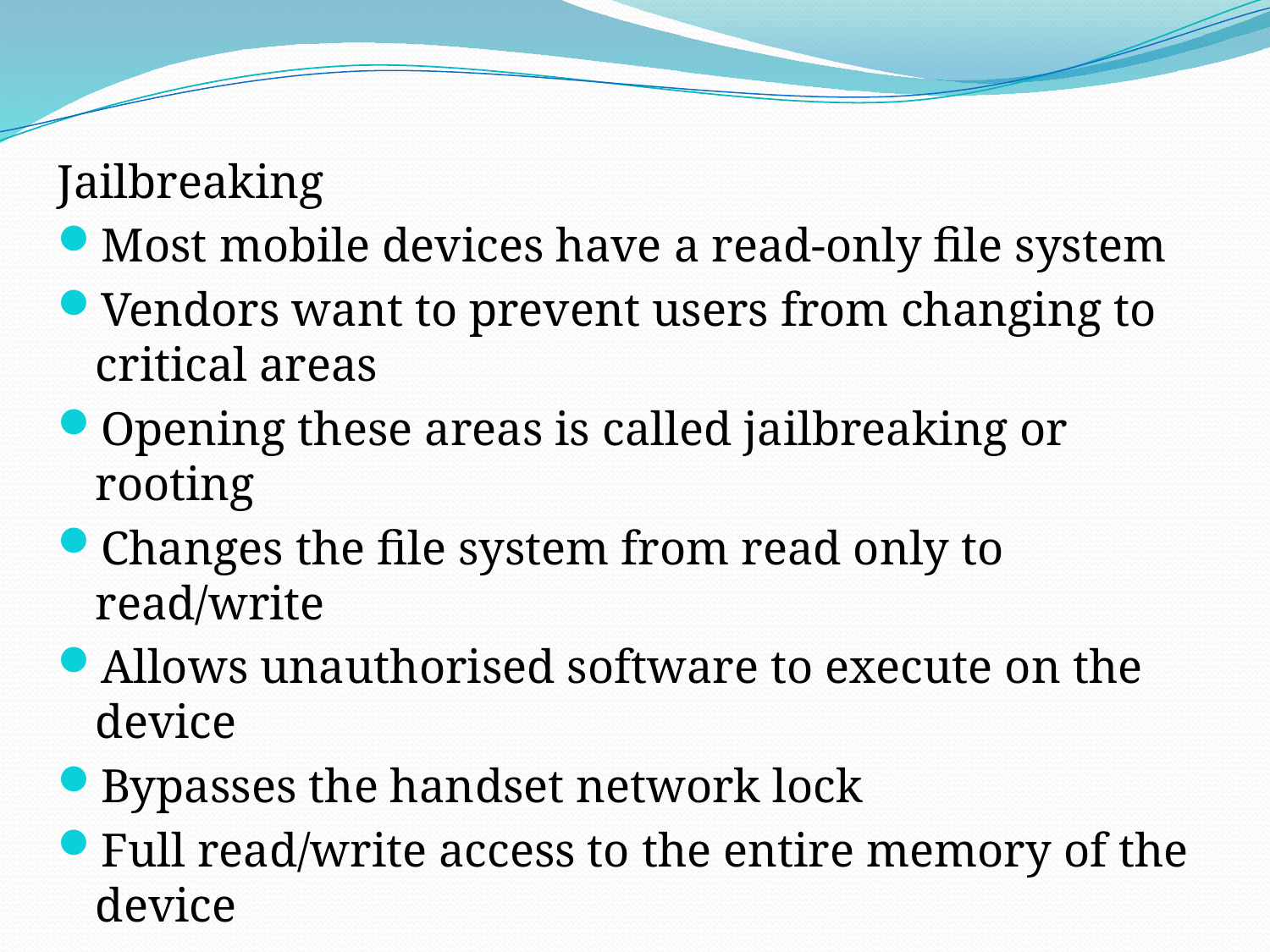

Jailbreaking
Most mobile devices have a read-only file system
Vendors want to prevent users from changing to critical areas
Opening these areas is called jailbreaking or rooting
Changes the file system from read only to read/write
Allows unauthorised software to execute on the device
Bypasses the handset network lock
Full read/write access to the entire memory of the device